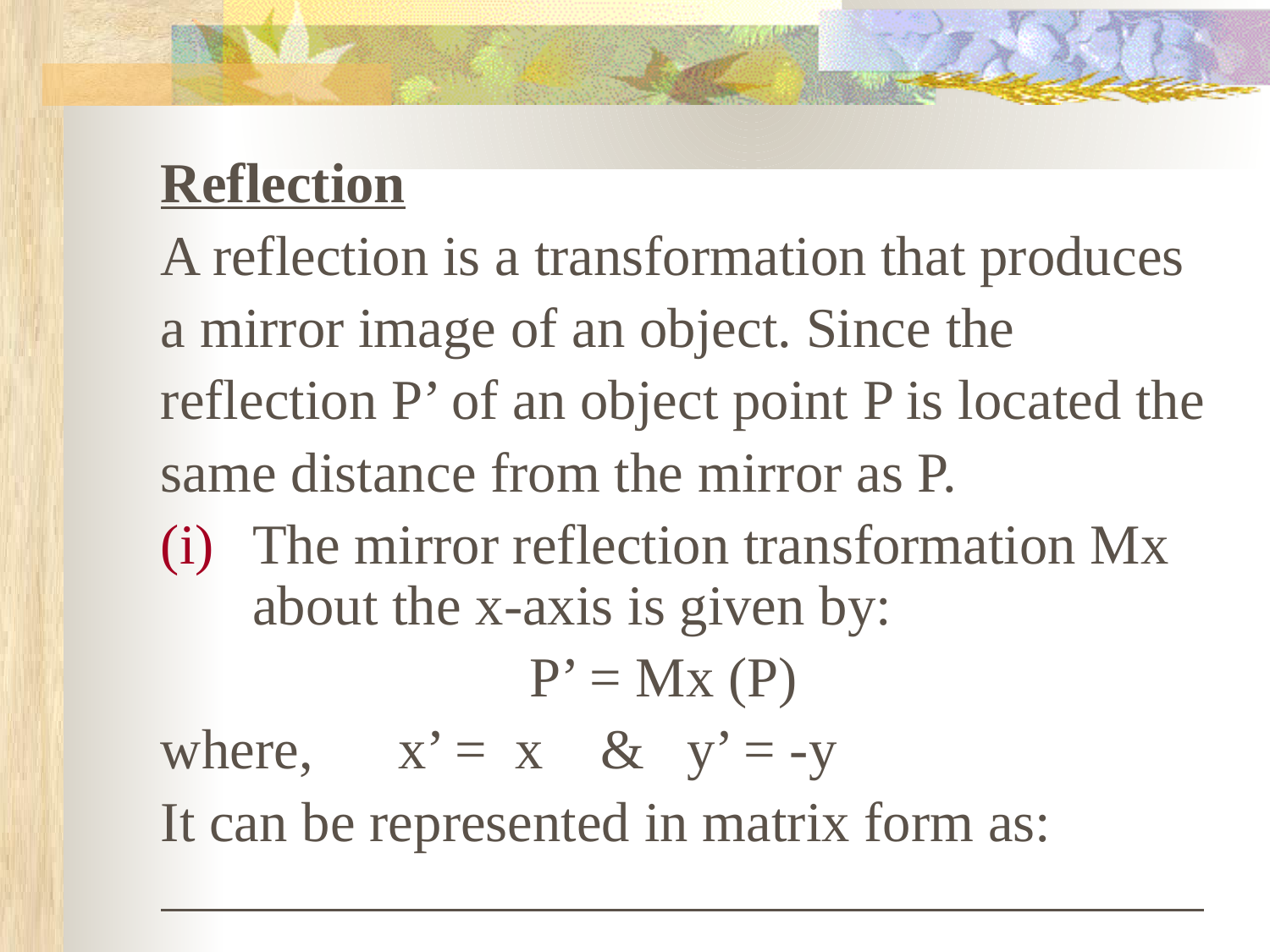

Reflection
A reflection is a transformation that produces
a mirror image of an object. Since the
reflection P’ of an object point P is located the
same distance from the mirror as P.
The mirror reflection transformation Mx about the x-axis is given by:
                          P’ = Mx (P)
where,      x’ =  x    &   y’ = -y
It can be represented in matrix form as: